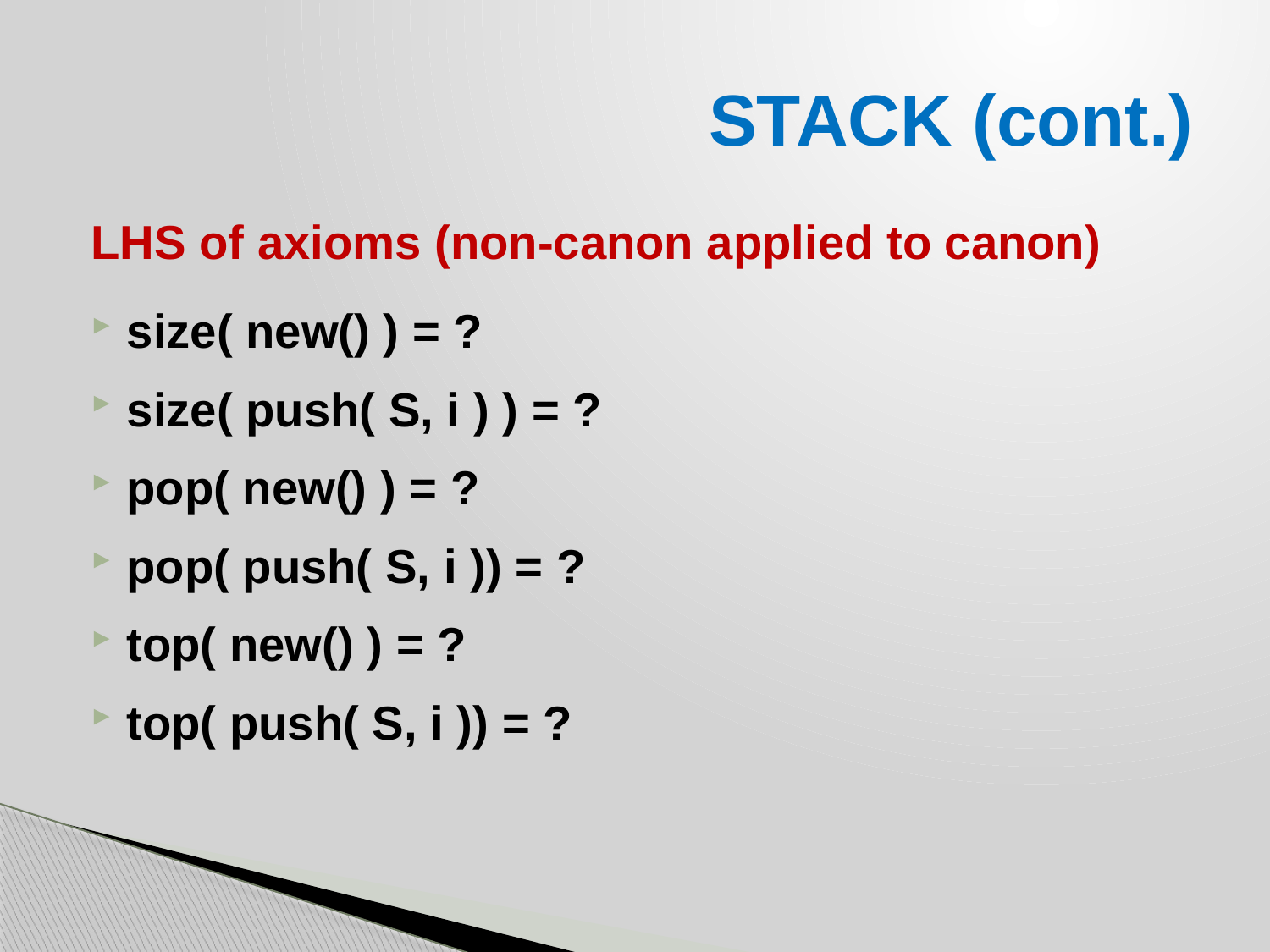

# STACK (cont.)
LHS of axioms (non-canon applied to canon)
size( new() ) = ?
size( push( S, i ) ) = ?
pop( new() ) = ?
pop( push( S, i )) = ?
top( new() ) = ?
top( push( S, i )) = ?